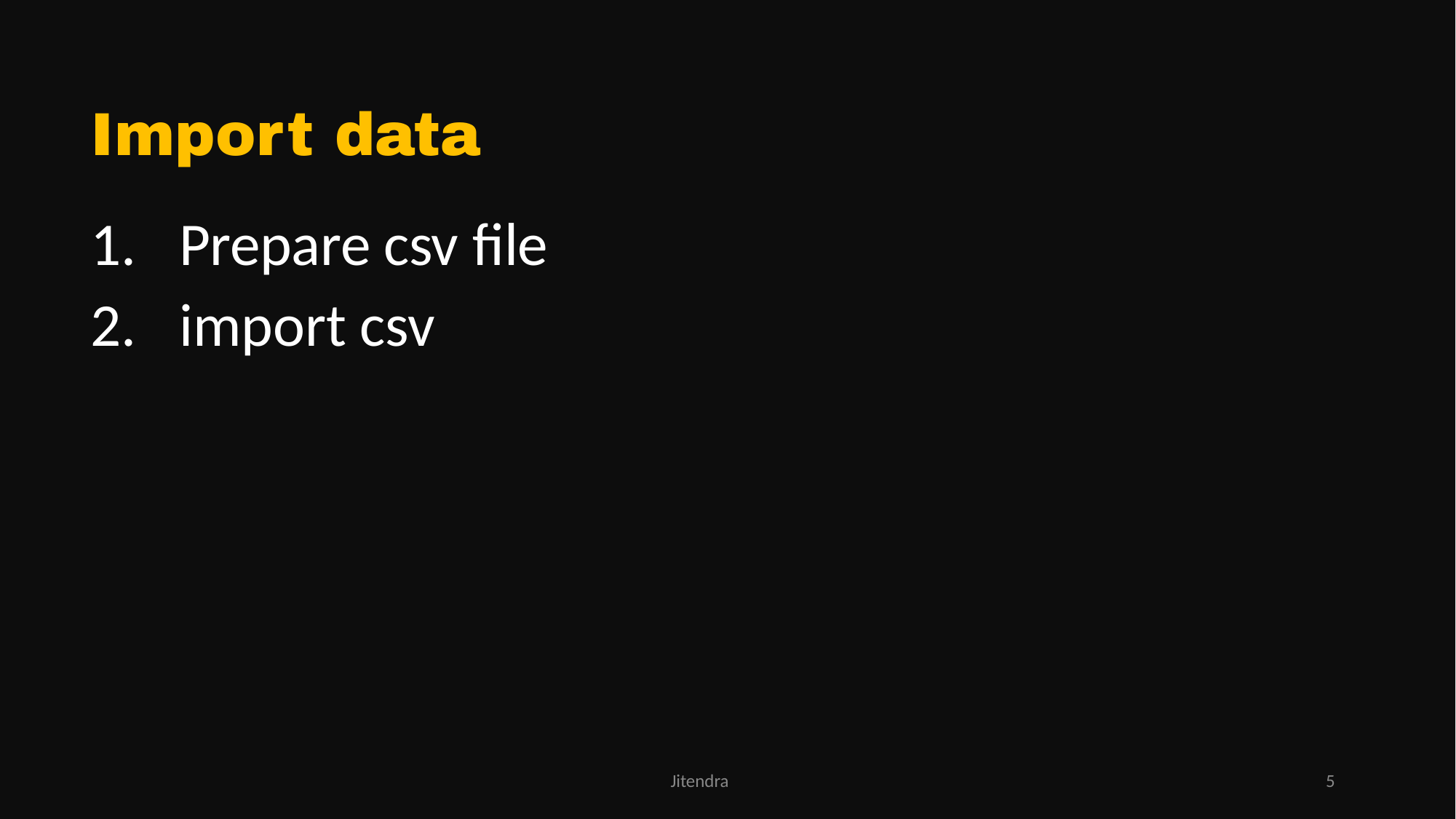

# Import data
Prepare csv file
import csv
Jitendra
5